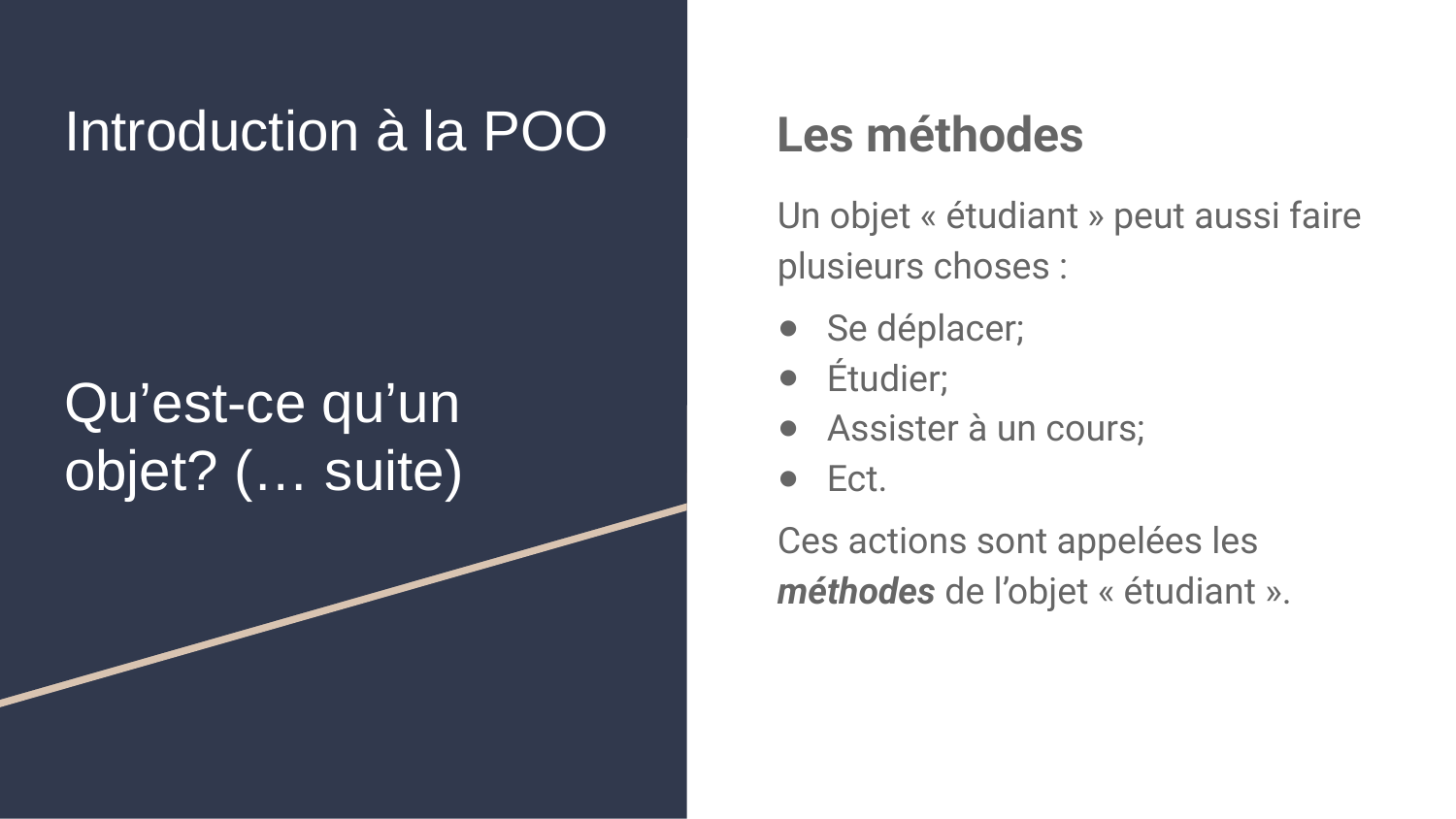

# Introduction à la POO Qu’est-ce qu’un objet? (… suite)
Les méthodes
Un objet « étudiant » peut aussi faire plusieurs choses :
Se déplacer;
Étudier;
Assister à un cours;
Ect.
Ces actions sont appelées les méthodes de l’objet « étudiant ».